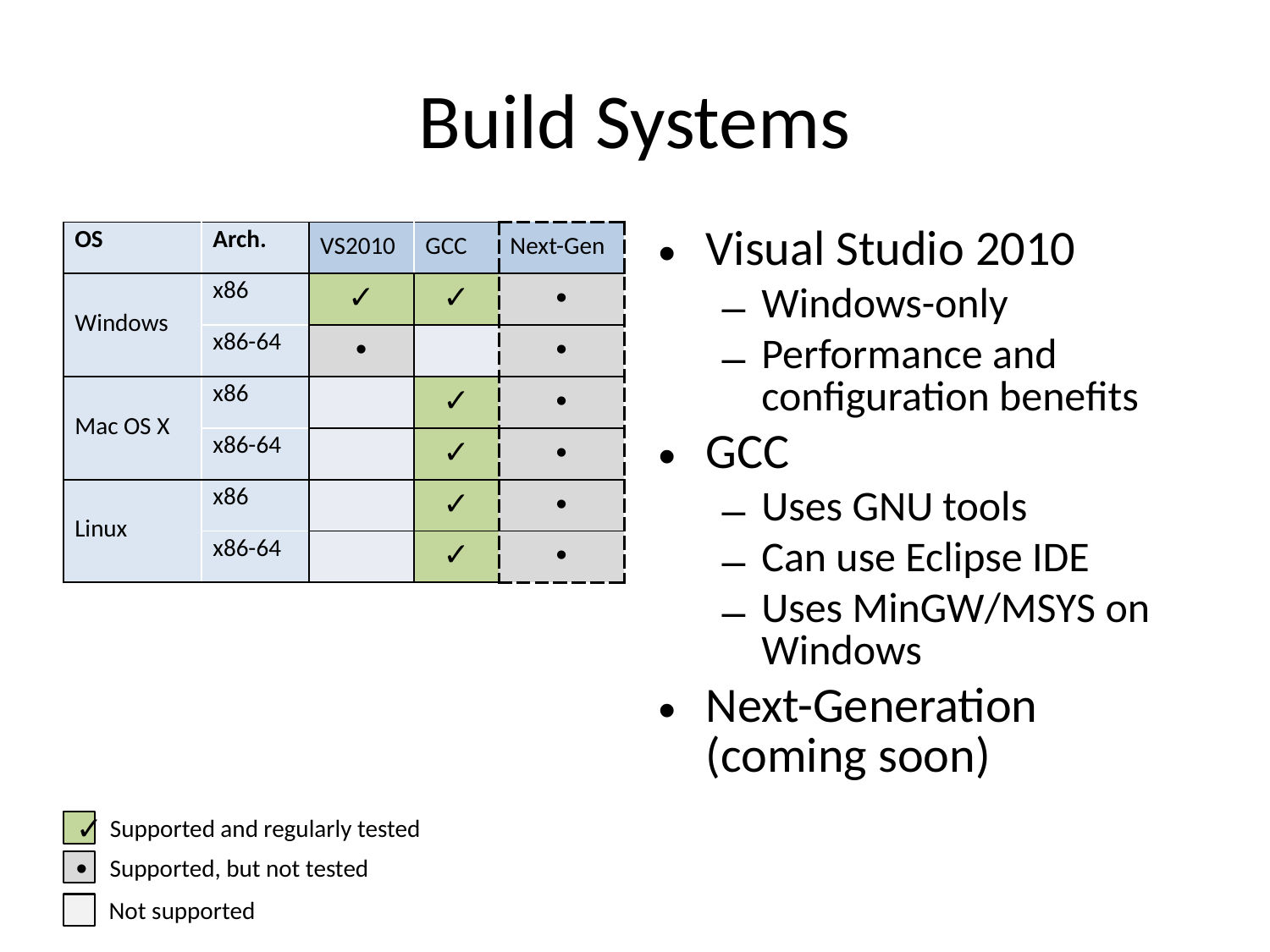

# Build Systems
| OS | Arch. | VS2010 | GCC | Next-Gen |
| --- | --- | --- | --- | --- |
| Windows | x86 | ✓ | ✓ | • |
|  | x86-64 | • |  | • |
| Mac OS X | x86 |  | ✓ | • |
|  | x86-64 |  | ✓ | • |
| Linux | x86 |  | ✓ | • |
|  | x86-64 |  | ✓ | • |
Visual Studio 2010
Windows-only
Performance and configuration benefits
GCC
Uses GNU tools
Can use Eclipse IDE
Uses MinGW/MSYS on Windows
Next-Generation (coming soon)
Supported and regularly tested
✓
Supported, but not tested
•
Not supported